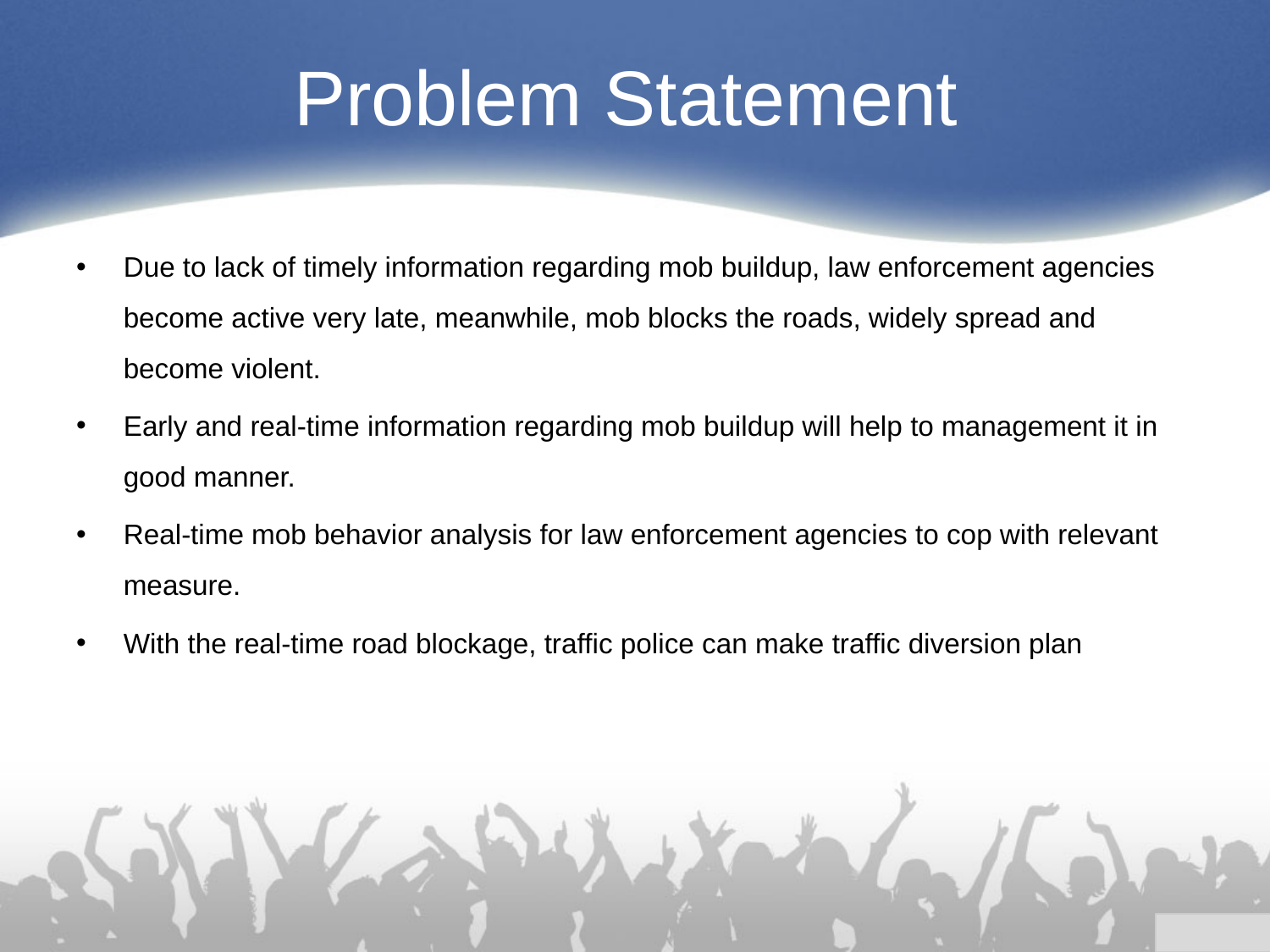

Problem Statement
Due to lack of timely information regarding mob buildup, law enforcement agencies become active very late, meanwhile, mob blocks the roads, widely spread and become violent.
Early and real-time information regarding mob buildup will help to management it in good manner.
Real-time mob behavior analysis for law enforcement agencies to cop with relevant measure.
With the real-time road blockage, traffic police can make traffic diversion plan